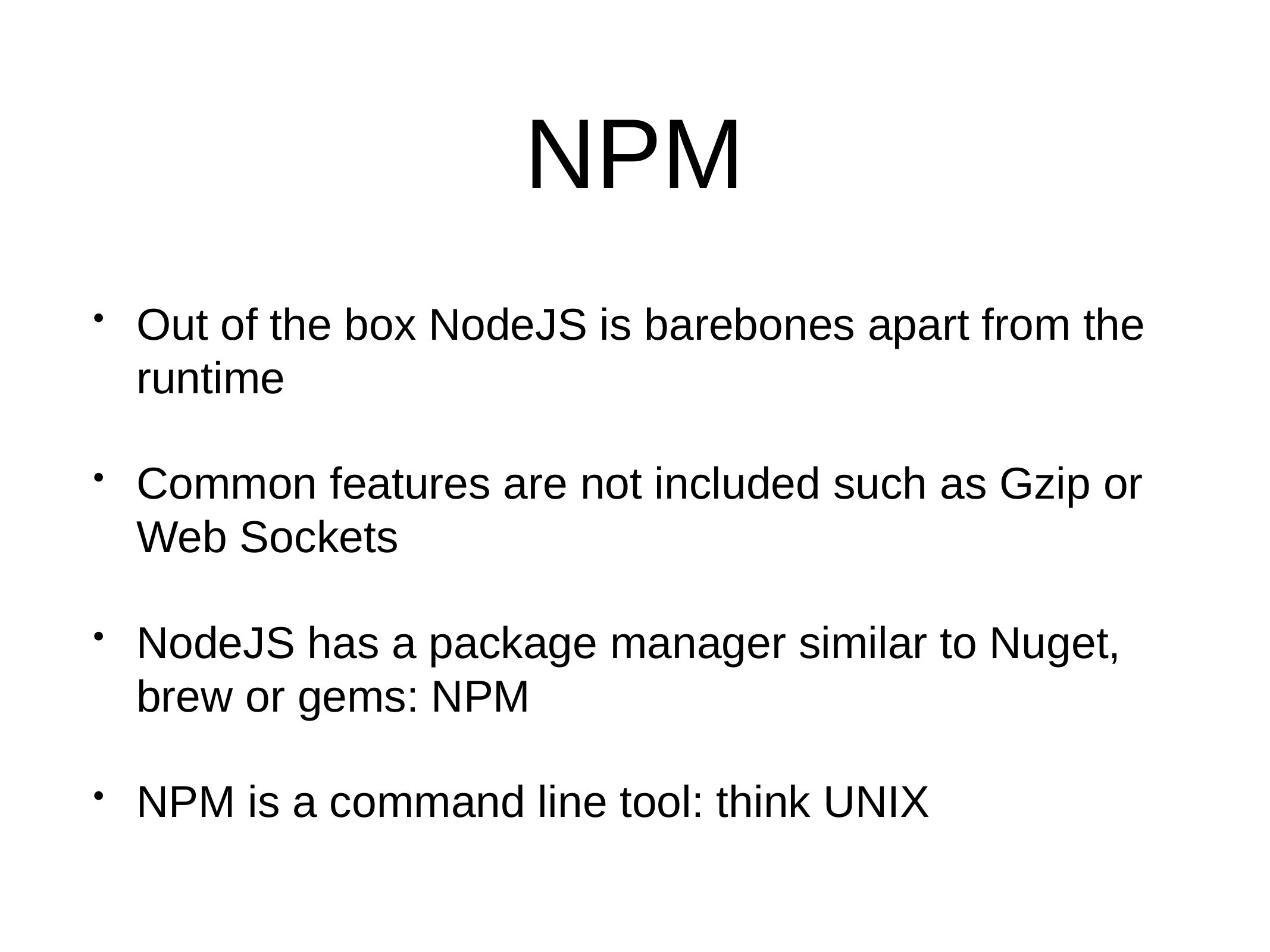

# NPM
Out of the box NodeJS is barebones apart from the runtime
Common features are not included such as Gzip or Web Sockets
NodeJS has a package manager similar to Nuget, brew or gems: NPM
NPM is a command line tool: think UNIX